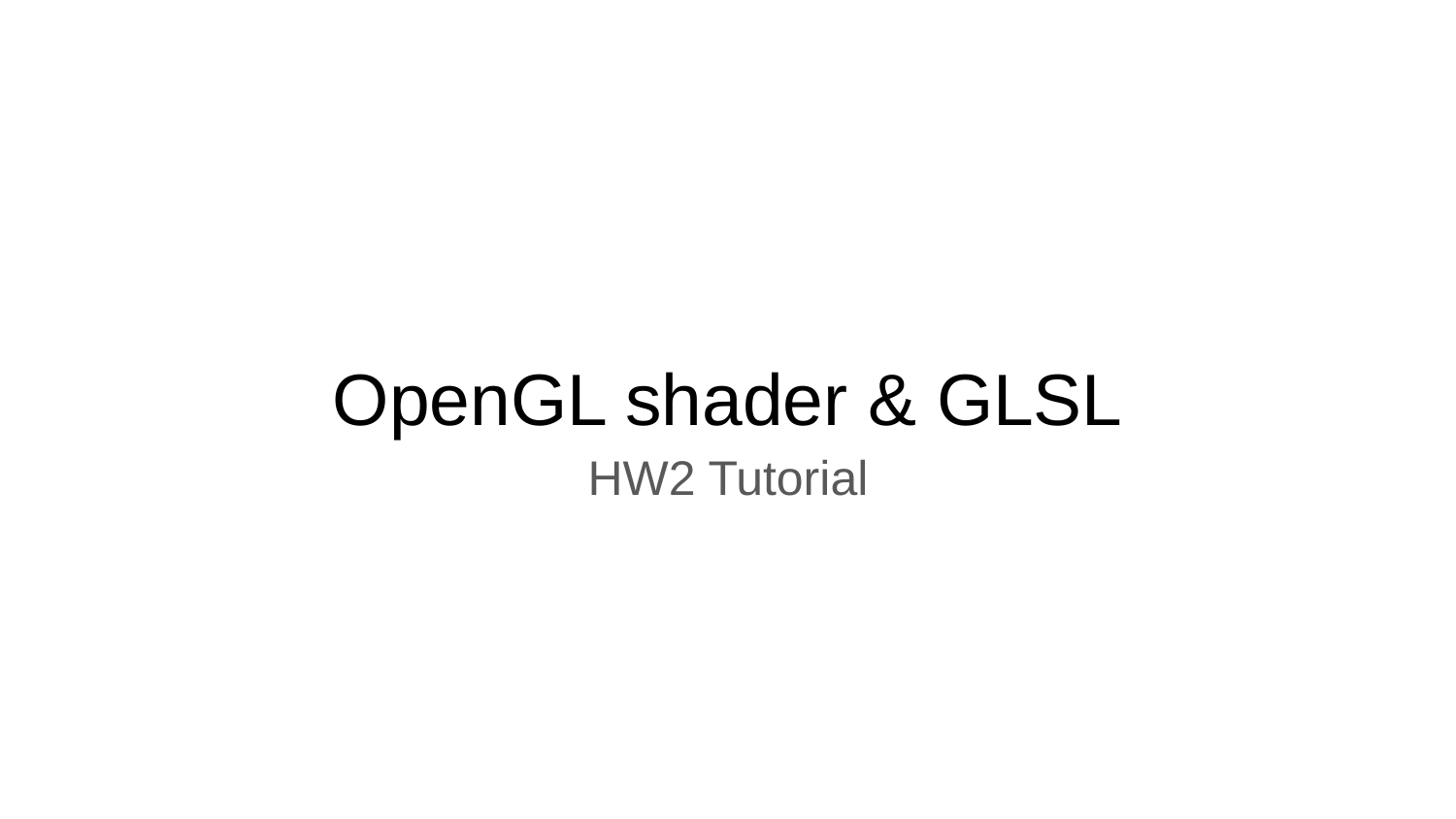

# OpenGL shader & GLSL
HW2 Tutorial